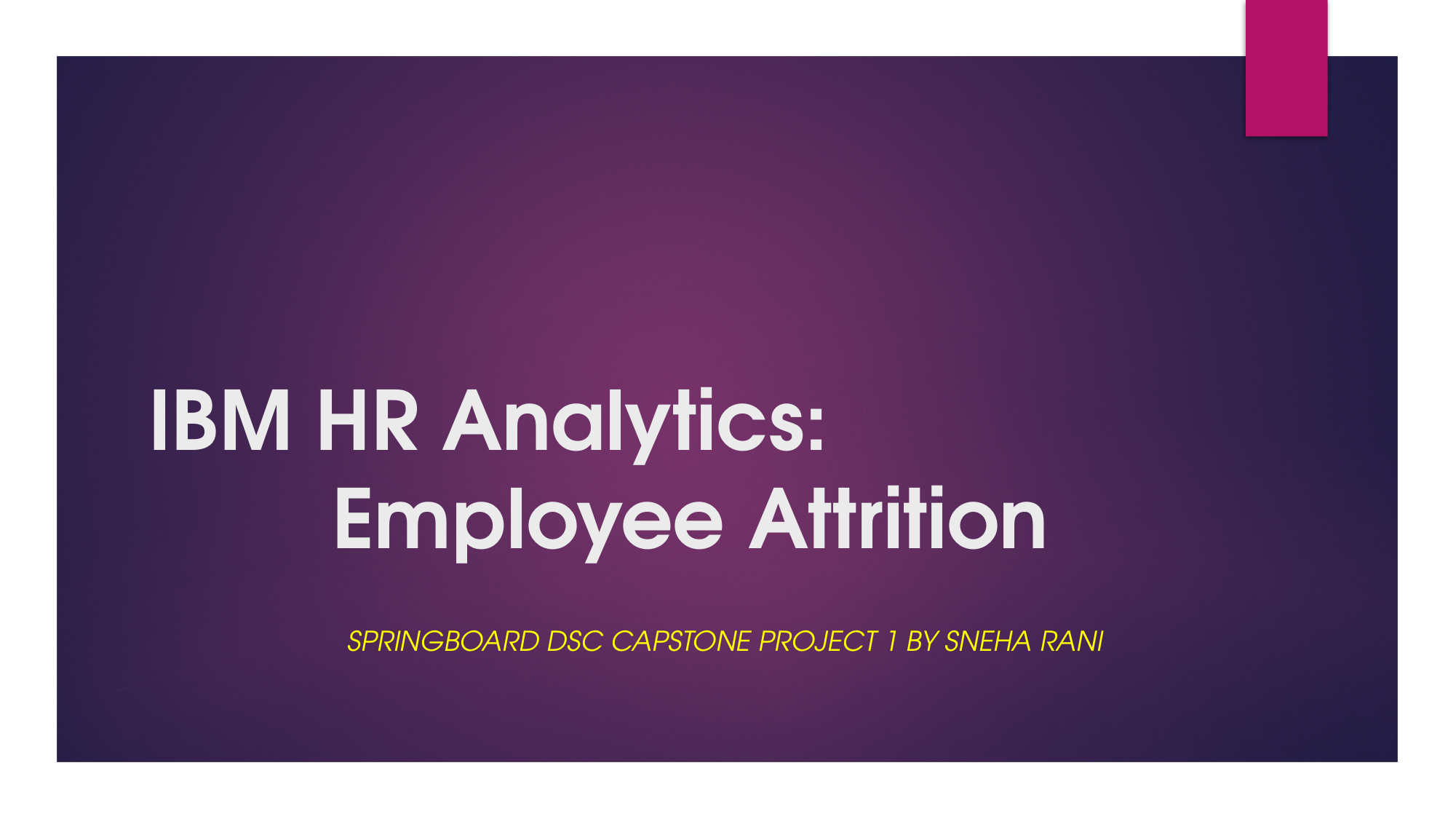

# IBM HR Analytics: Employee Attrition

                Springboard DSC Capstone Project 1 by Sneha Rani